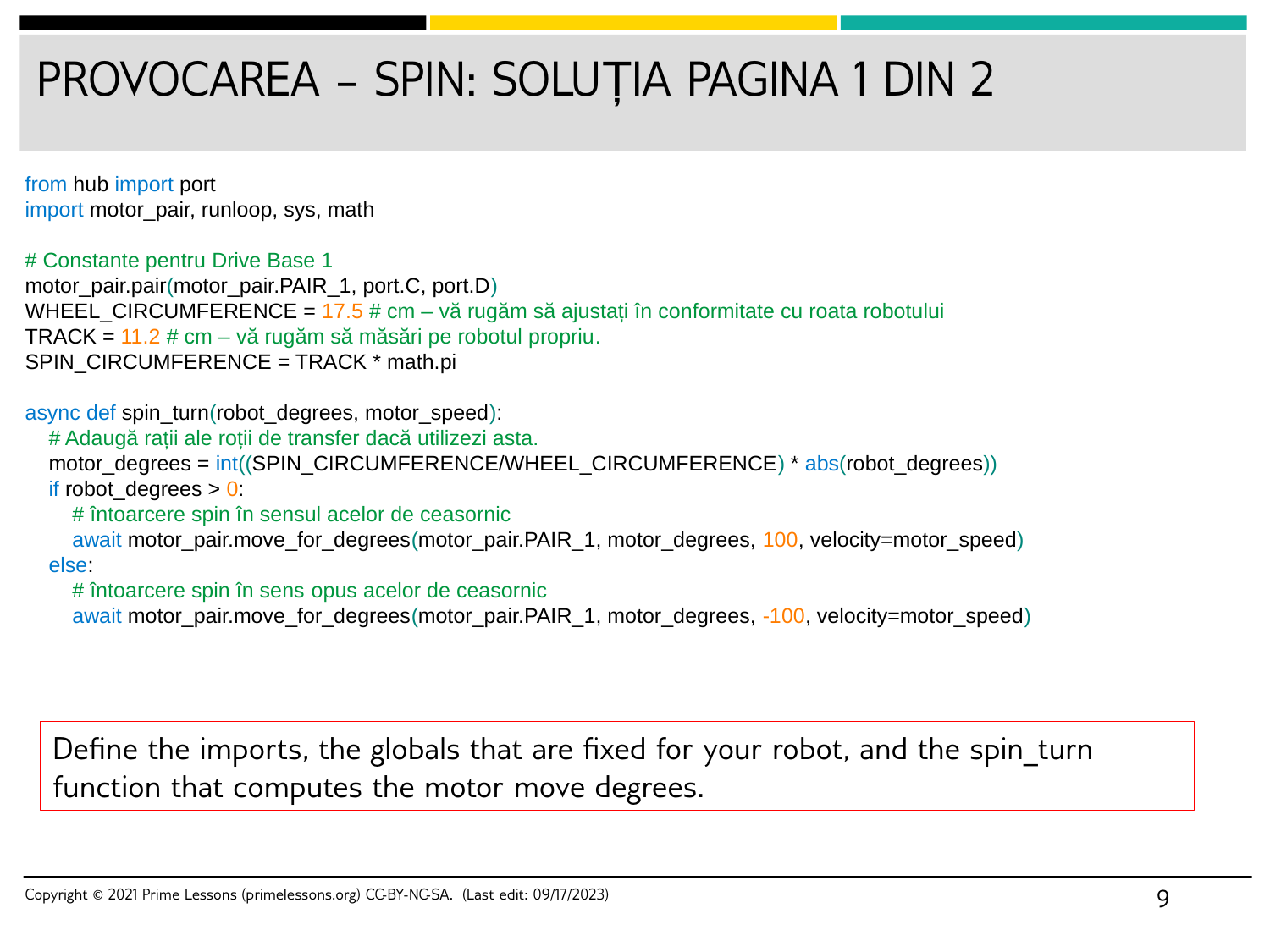

# PROVOCAREA – SPIN: SOLUȚIA PAGINA 1 DIN 2
from hub import port
import motor_pair, runloop, sys, math
# Constante pentru Drive Base 1
motor_pair.pair(motor_pair.PAIR_1, port.C, port.D)
WHEEL_CIRCUMFERENCE = 17.5 # cm – vă rugăm să ajustați în conformitate cu roata robotului
TRACK = 11.2 # cm – vă rugăm să măsări pe robotul propriu.
SPIN_CIRCUMFERENCE = TRACK * math.pi
async def spin_turn(robot_degrees, motor_speed):
    # Adaugă rații ale roții de transfer dacă utilizezi asta.
    motor_degrees = int((SPIN_CIRCUMFERENCE/WHEEL_CIRCUMFERENCE) * abs(robot_degrees))
    if robot_degrees > 0:
        # întoarcere spin în sensul acelor de ceasornic
        await motor_pair.move_for_degrees(motor_pair.PAIR_1, motor_degrees, 100, velocity=motor_speed)
    else:
        # întoarcere spin în sens opus acelor de ceasornic
        await motor_pair.move_for_degrees(motor_pair.PAIR_1, motor_degrees, -100, velocity=motor_speed)
Define the imports, the globals that are fixed for your robot, and the spin_turn function that computes the motor move degrees.
9
Copyright © 2021 Prime Lessons (primelessons.org) CC-BY-NC-SA.  (Last edit: 09/17/2023)